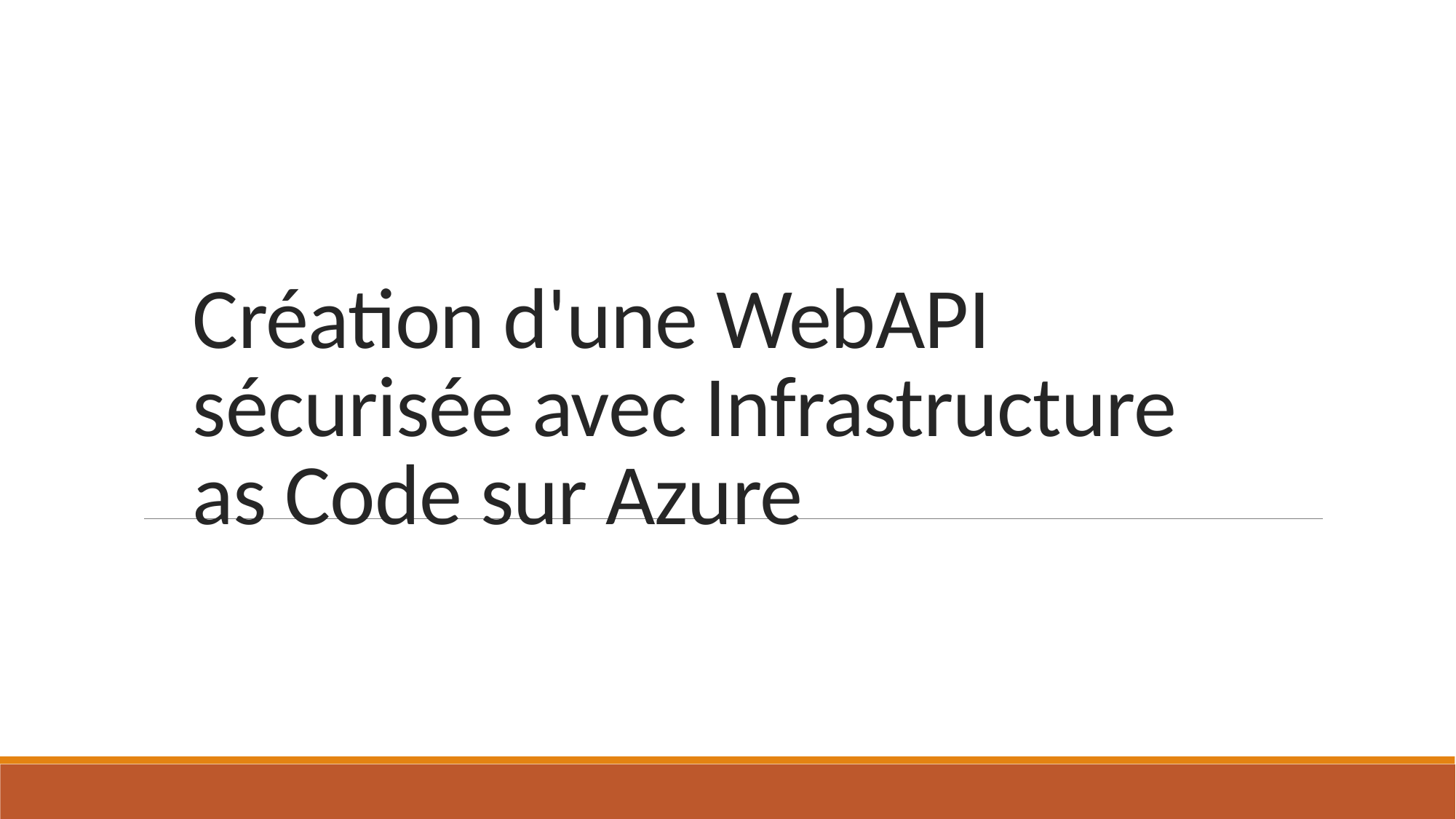

# Création d'une WebAPI sécurisée avec Infrastructure as Code sur Azure